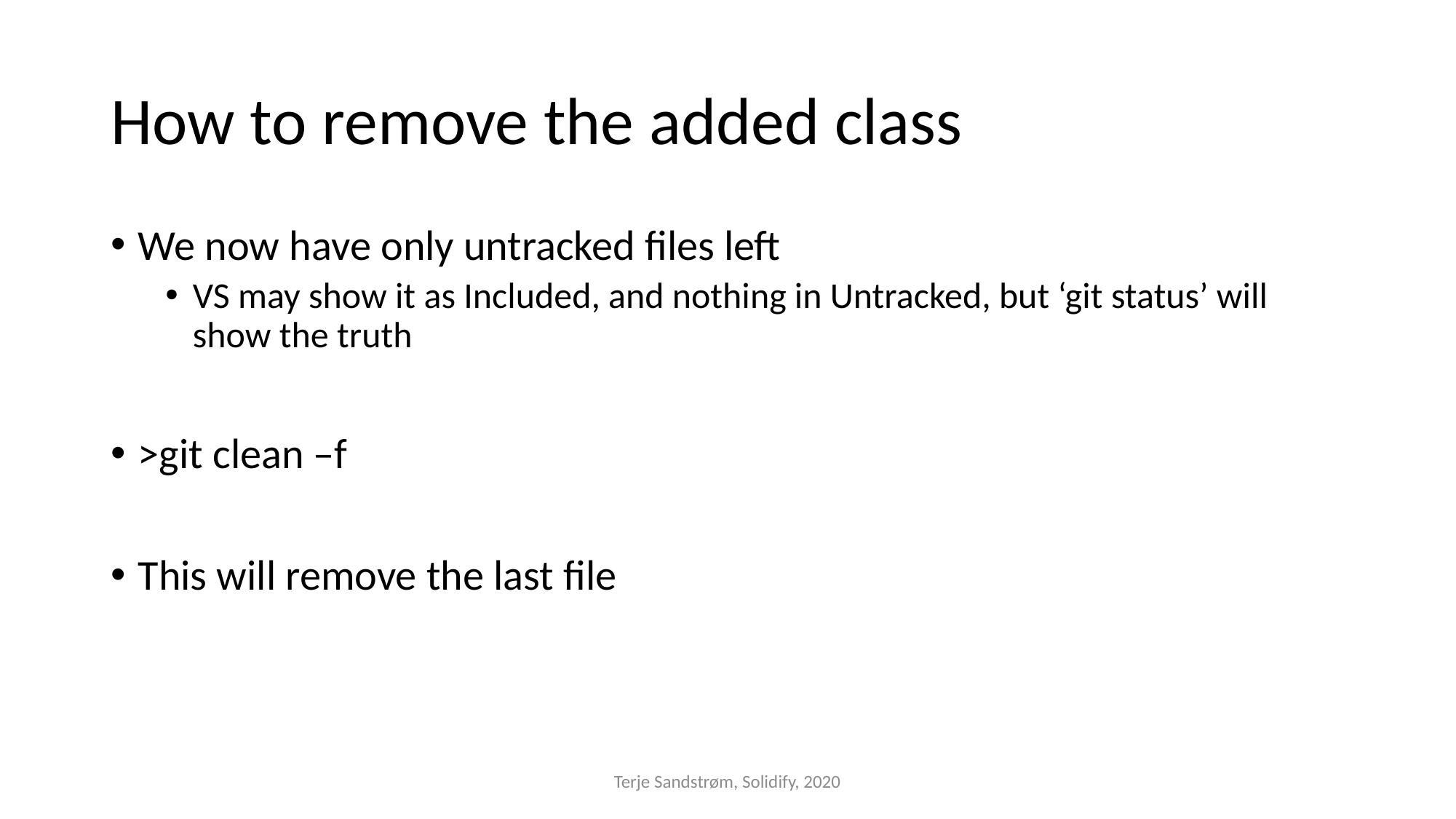

# How to remove the added class
We now have only untracked files left
VS may show it as Included, and nothing in Untracked, but ‘git status’ will show the truth

>git clean –f

This will remove the last file

Terje Sandstrøm, Solidify, 2020